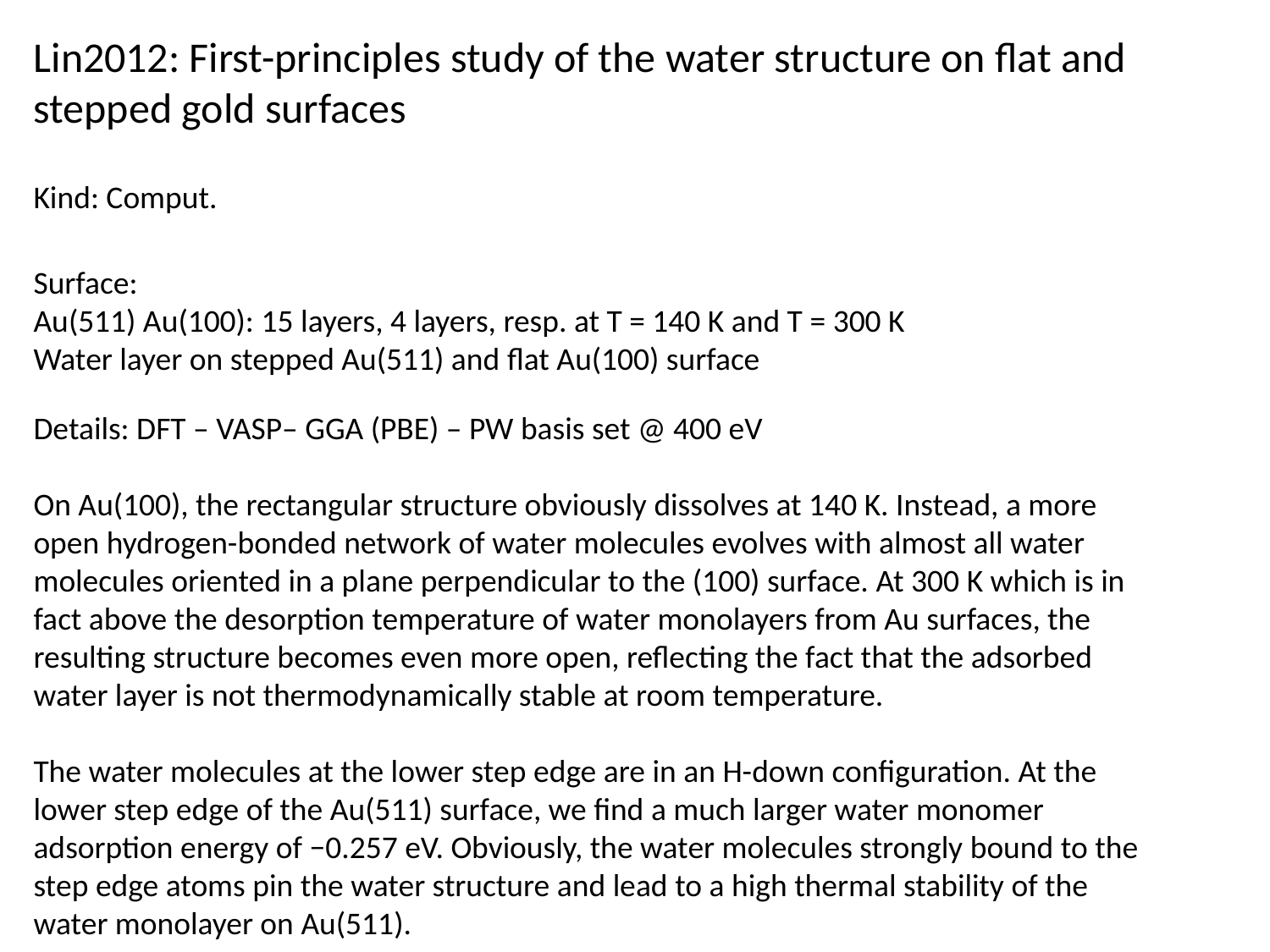

Lin2012: First-principles study of the water structure on ﬂat and stepped gold surfaces
Kind: Comput.
Surface:
Au(511) Au(100): 15 layers, 4 layers, resp. at T = 140 K and T = 300 K
Water layer on stepped Au(511) and flat Au(100) surface
Details: DFT – VASP– GGA (PBE) – PW basis set @ 400 eV

On Au(100), the rectangular structure obviously dissolves at 140 K. Instead, a more open hydrogen-bonded network of water molecules evolves with almost all water molecules oriented in a plane perpendicular to the (100) surface. At 300 K which is in fact above the desorption temperature of water monolayers from Au surfaces, the resulting structure becomes even more open, reﬂecting the fact that the adsorbed water layer is not thermodynamically stable at room temperature.

The water molecules at the lower step edge are in an H-down conﬁguration. At the lower step edge of the Au(511) surface, we ﬁnd a much larger water monomer adsorption energy of −0.257 eV. Obviously, the water molecules strongly bound to the step edge atoms pin the water structure and lead to a high thermal stability of the water monolayer on Au(511).